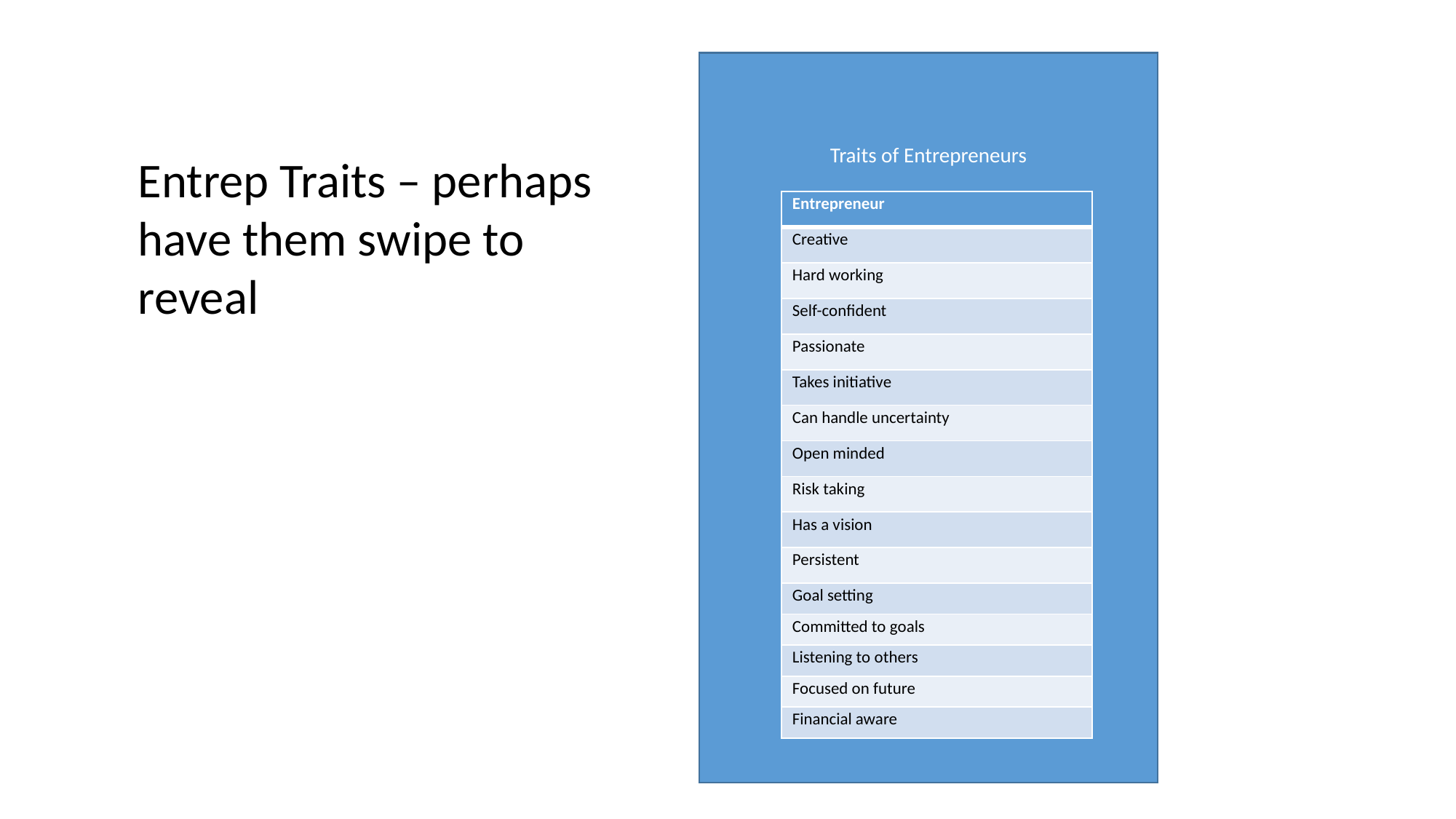

Traits of Entrepreneurs

Entrep Traits – perhaps
have them swipe to
reveal
| Entrepreneur |
| --- |
| Creative |
| Hard working |
| Self-confident |
| Passionate |
| Takes initiative |
| Can handle uncertainty |
| Open minded |
| Risk taking |
| Has a vision |
| Persistent |
| Goal setting |
| Committed to goals |
| Listening to others |
| Focused on future |
| Financial aware |